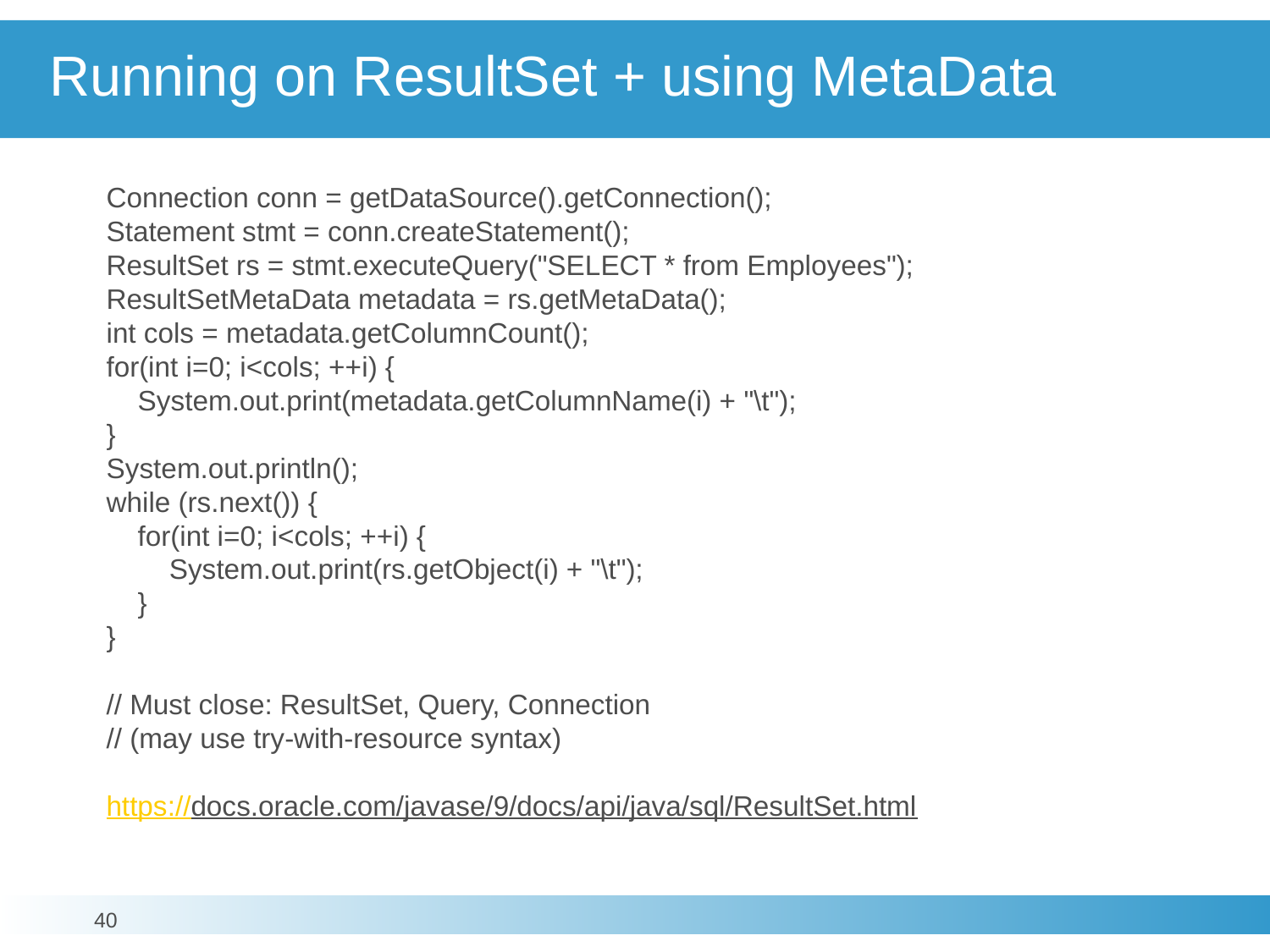

# Running on ResultSet + using MetaData
Connection conn = getDataSource().getConnection();
Statement stmt = conn.createStatement();
ResultSet rs = stmt.executeQuery("SELECT * from Employees");
ResultSetMetaData metadata = rs.getMetaData();
int cols = metadata.getColumnCount();
for(int i=0; i<cols; ++i) {
    System.out.print(metadata.getColumnName(i) + "\t");
}
System.out.println();
while (rs.next()) {
    for(int i=0; i<cols; ++i) {
        System.out.print(rs.getObject(i) + "\t");
    }
}

// Must close: ResultSet, Query, Connection
// (may use try-with-resource syntax)

https://docs.oracle.com/javase/9/docs/api/java/sql/ResultSet.html
40